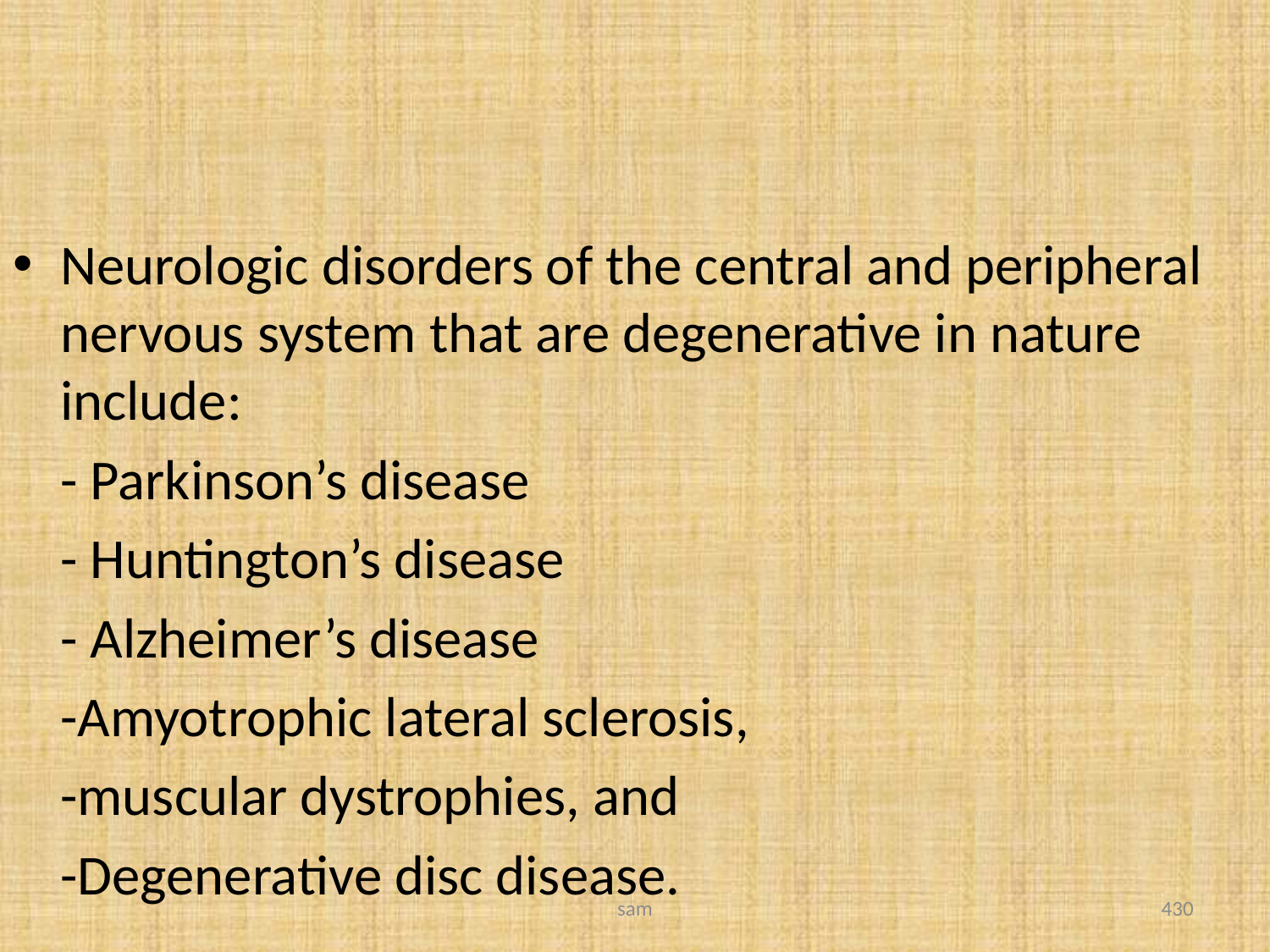

#
Neurologic disorders of the central and peripheral nervous system that are degenerative in nature include:
	- Parkinson’s disease
	- Huntington’s disease
	- Alzheimer’s disease
	-Amyotrophic lateral sclerosis,
	-muscular dystrophies, and
	-Degenerative disc disease.
sam
430